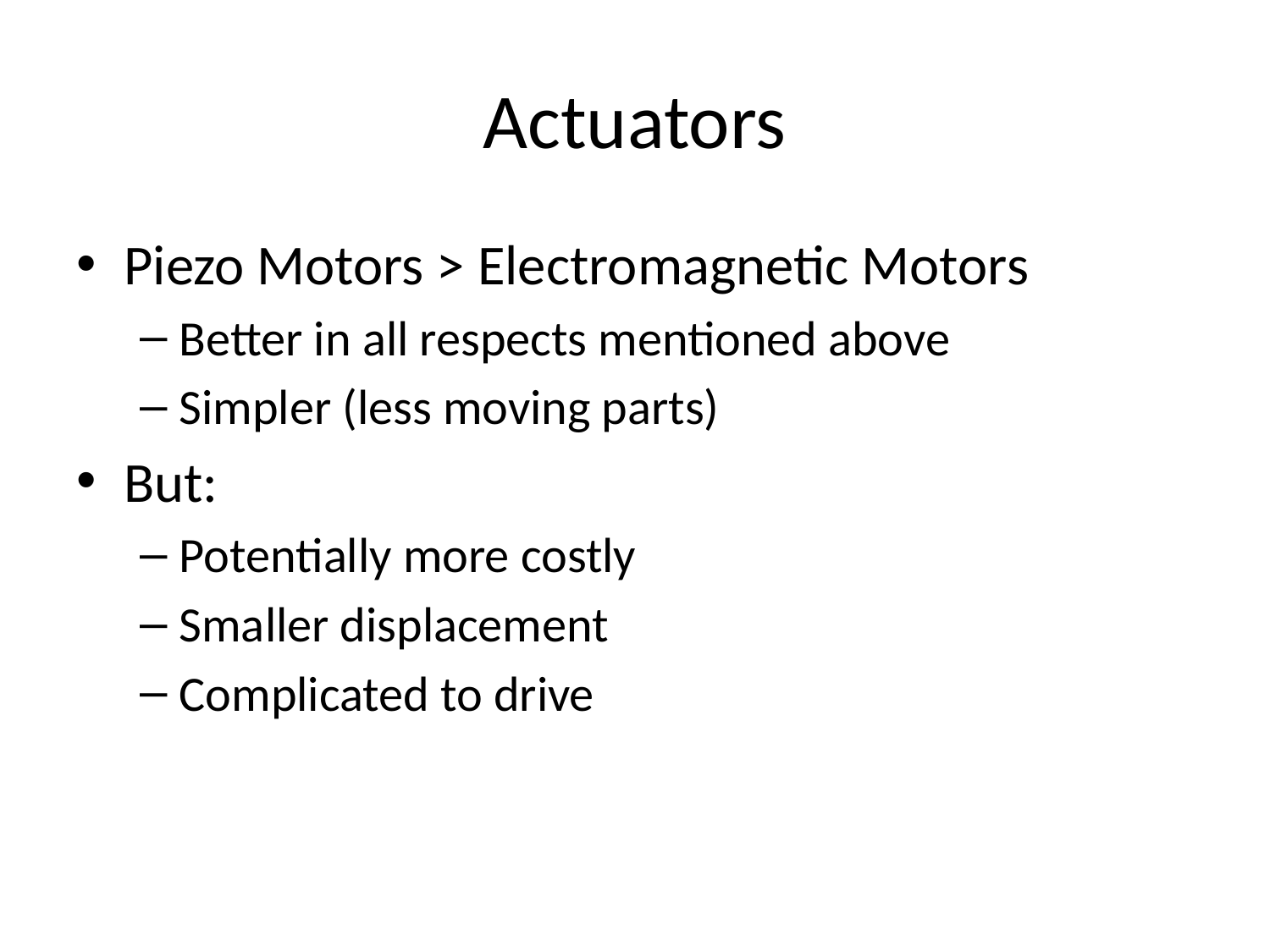

# Actuators
Piezo Motors > Electromagnetic Motors
Better in all respects mentioned above
Simpler (less moving parts)
But:
Potentially more costly
Smaller displacement
Complicated to drive